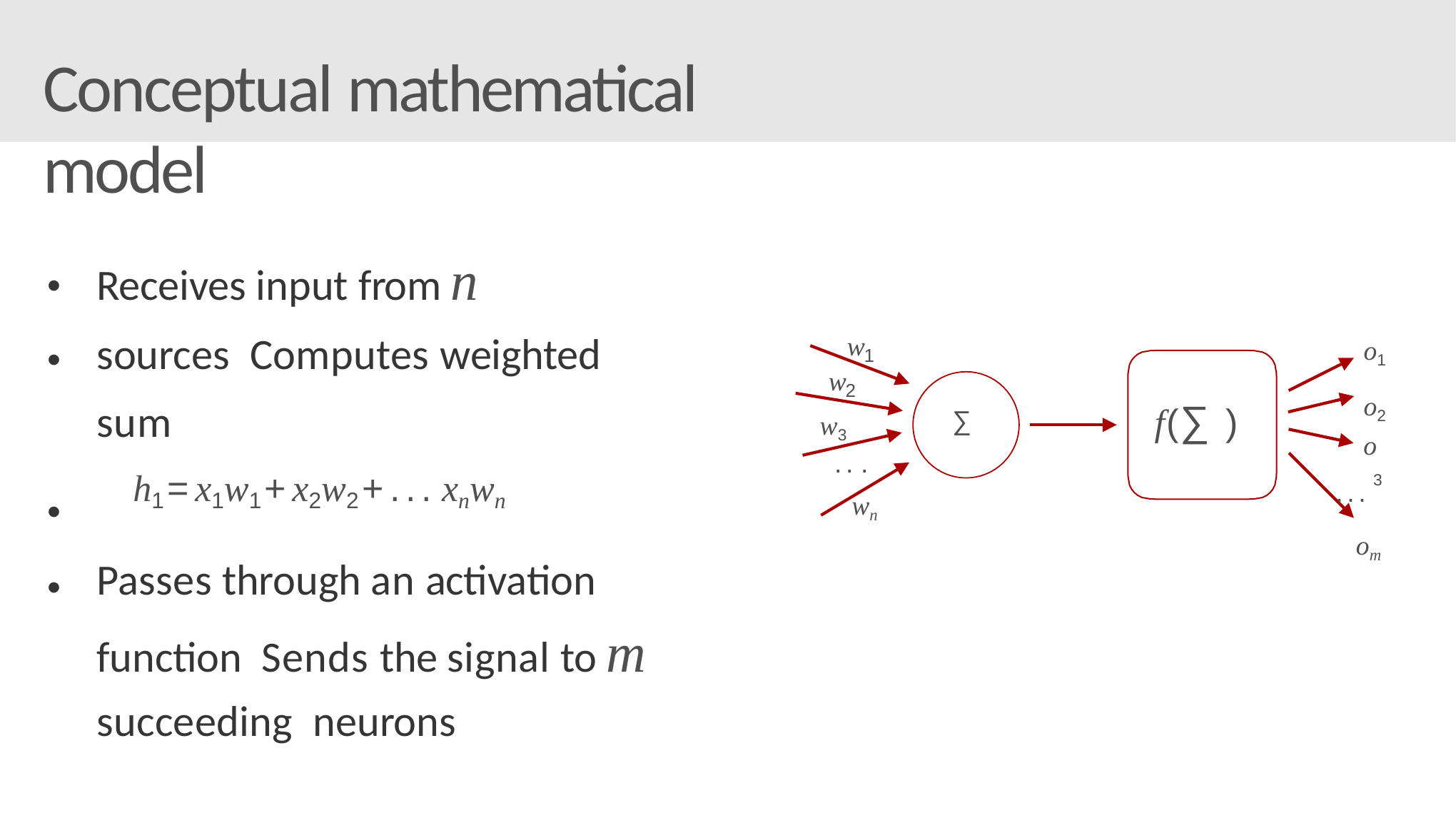

# Conceptual mathematical model
Receives input from n sources  Computes weighted sum
h1 = x1w1 + x2w2 + . . . xnwn
Passes through an activation function  Sends the signal to m succeeding  neurons
•
•
o1  o2

. . . 3
om
w
1

w

2

f(∑)

∑
w3

o

. . .
wn

•
•